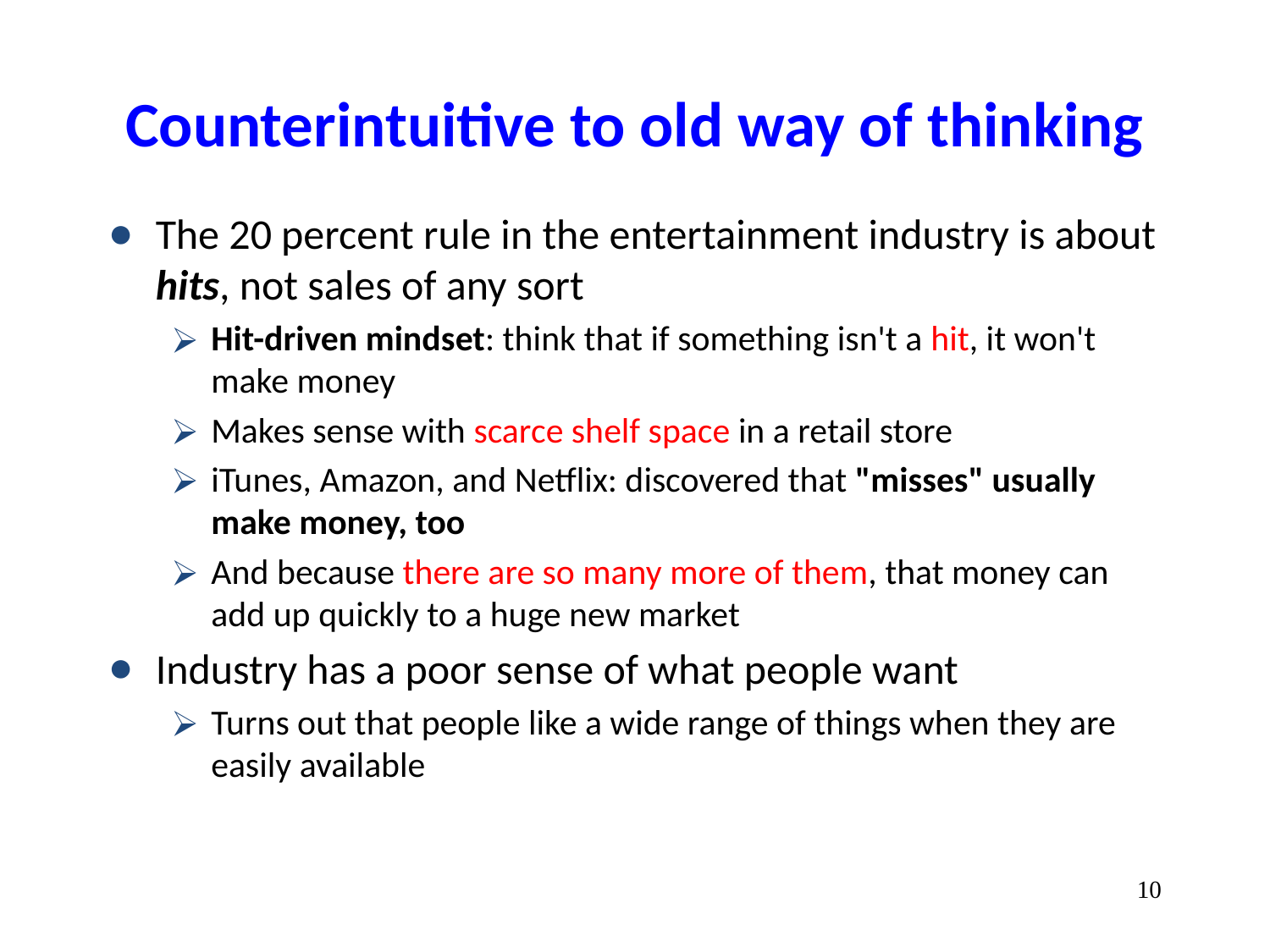

# Counterintuitive to old way of thinking
The 20 percent rule in the entertainment industry is about hits, not sales of any sort
Hit-driven mindset: think that if something isn't a hit, it won't make money
Makes sense with scarce shelf space in a retail store
iTunes, Amazon, and Netflix: discovered that "misses" usually make money, too
And because there are so many more of them, that money can add up quickly to a huge new market
Industry has a poor sense of what people want
Turns out that people like a wide range of things when they are easily available
10